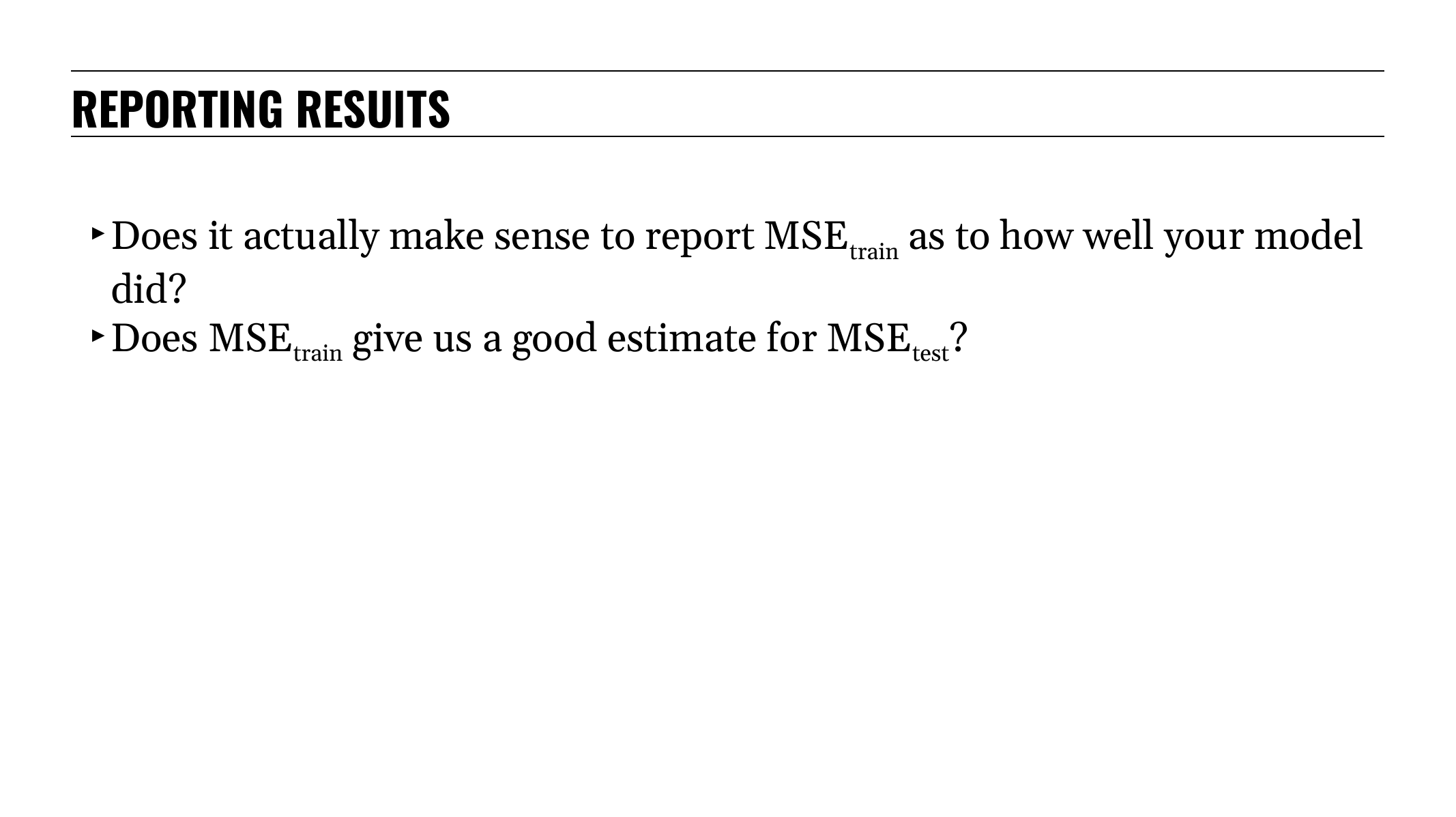

REPORTING RESUlTS

Does it actually make sense to report MSEtrain as to how well your model did?
Does MSEtrain give us a good estimate for MSEtest?